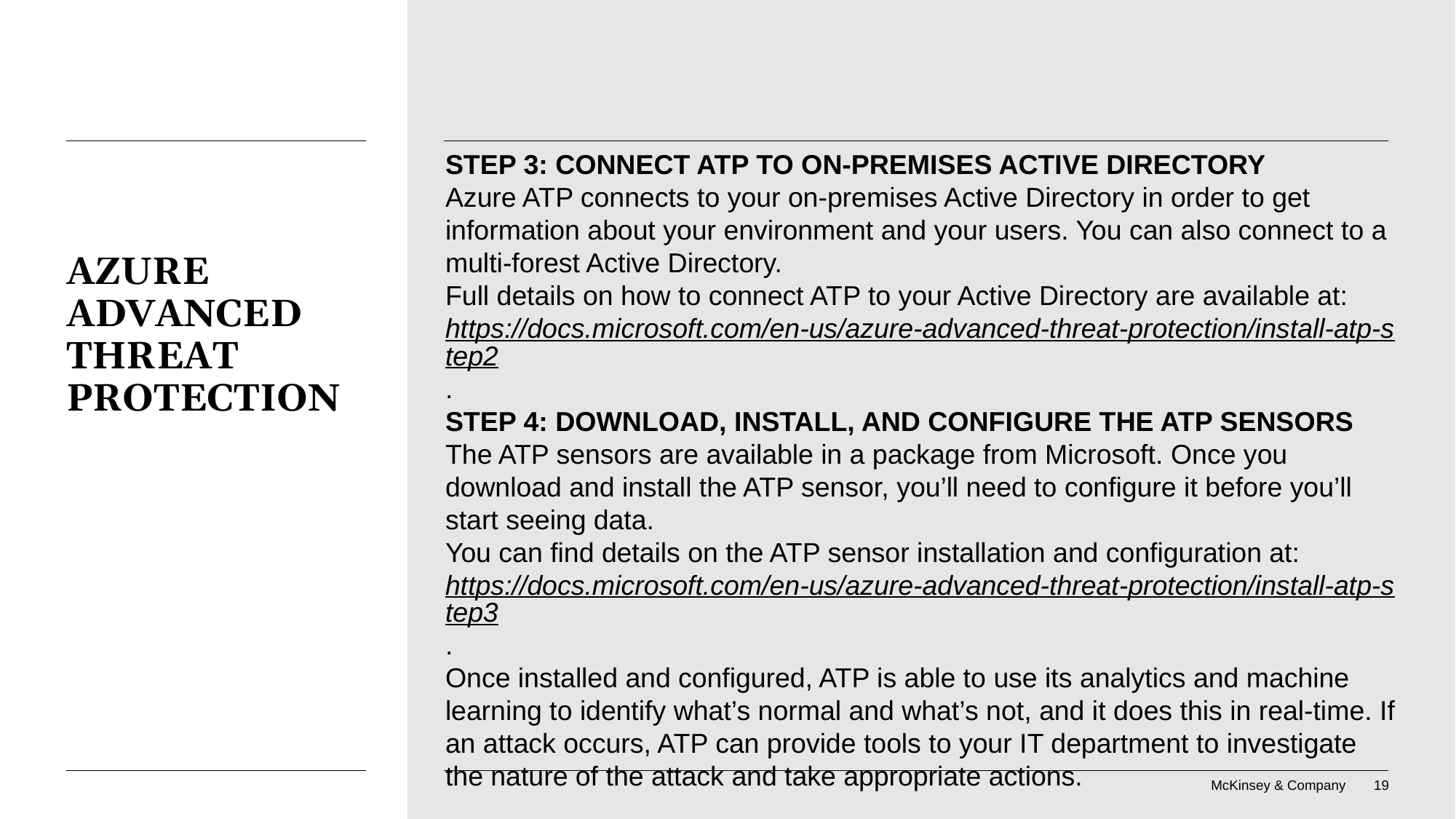

Step 3: Connect ATP To On-Premises Active Directory
Azure ATP connects to your on-premises Active Directory in order to get information about your environment and your users. You can also connect to a multi-forest Active Directory.
Full details on how to connect ATP to your Active Directory are available at: https://docs.microsoft.com/en-us/azure-advanced-threat-protection/install-atp-step2.
Step 4: Download, Install, and Configure the ATP Sensors
The ATP sensors are available in a package from Microsoft. Once you download and install the ATP sensor, you’ll need to configure it before you’ll start seeing data.
You can find details on the ATP sensor installation and configuration at: https://docs.microsoft.com/en-us/azure-advanced-threat-protection/install-atp-step3.
Once installed and configured, ATP is able to use its analytics and machine learning to identify what’s normal and what’s not, and it does this in real-time. If an attack occurs, ATP can provide tools to your IT department to investigate the nature of the attack and take appropriate actions.

# Azure Advanced Threat Protection